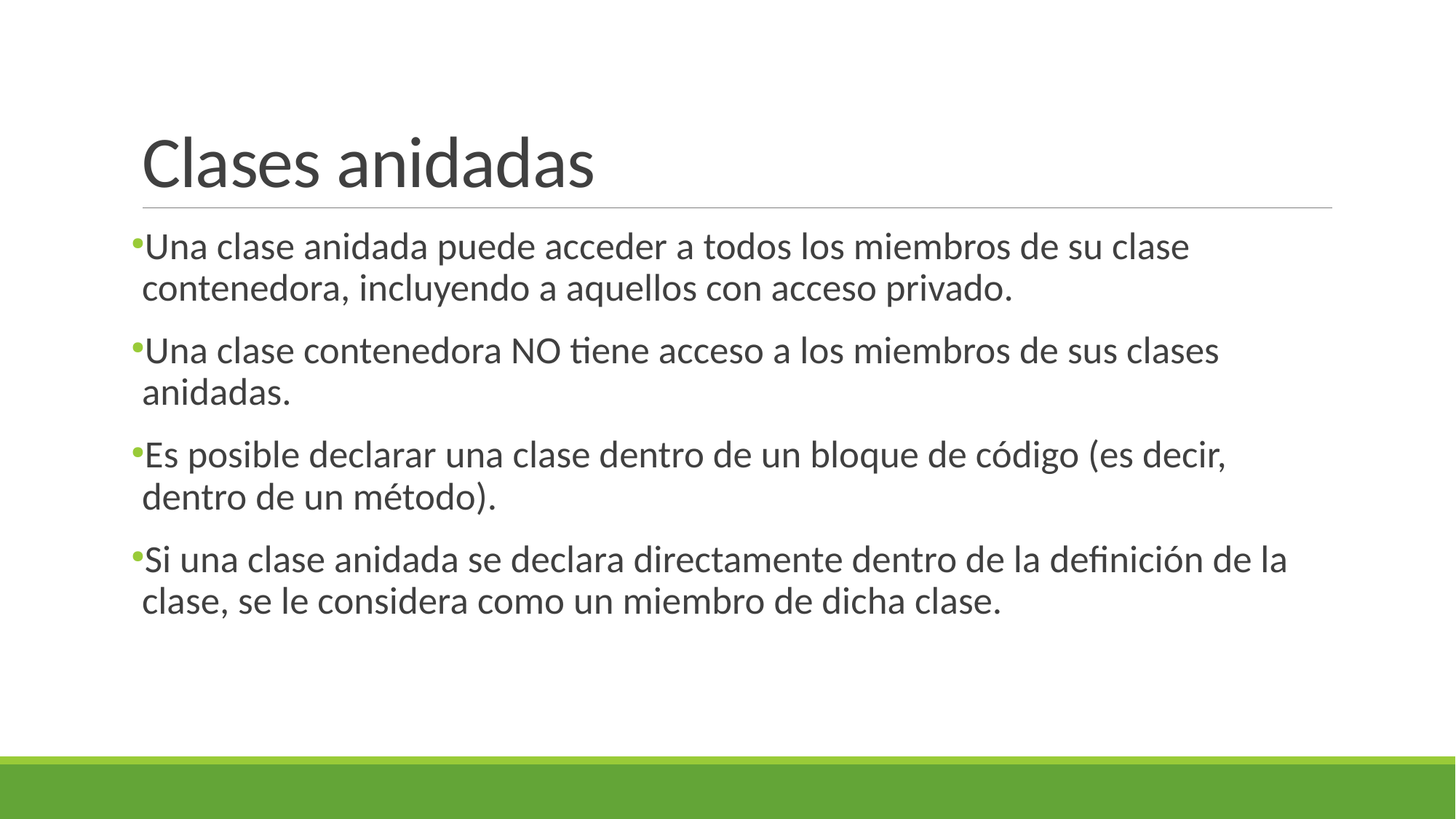

# Clases anidadas
Una clase anidada puede acceder a todos los miembros de su clase contenedora, incluyendo a aquellos con acceso privado.
Una clase contenedora NO tiene acceso a los miembros de sus clases anidadas.
Es posible declarar una clase dentro de un bloque de código (es decir, dentro de un método).
Si una clase anidada se declara directamente dentro de la definición de la clase, se le considera como un miembro de dicha clase.